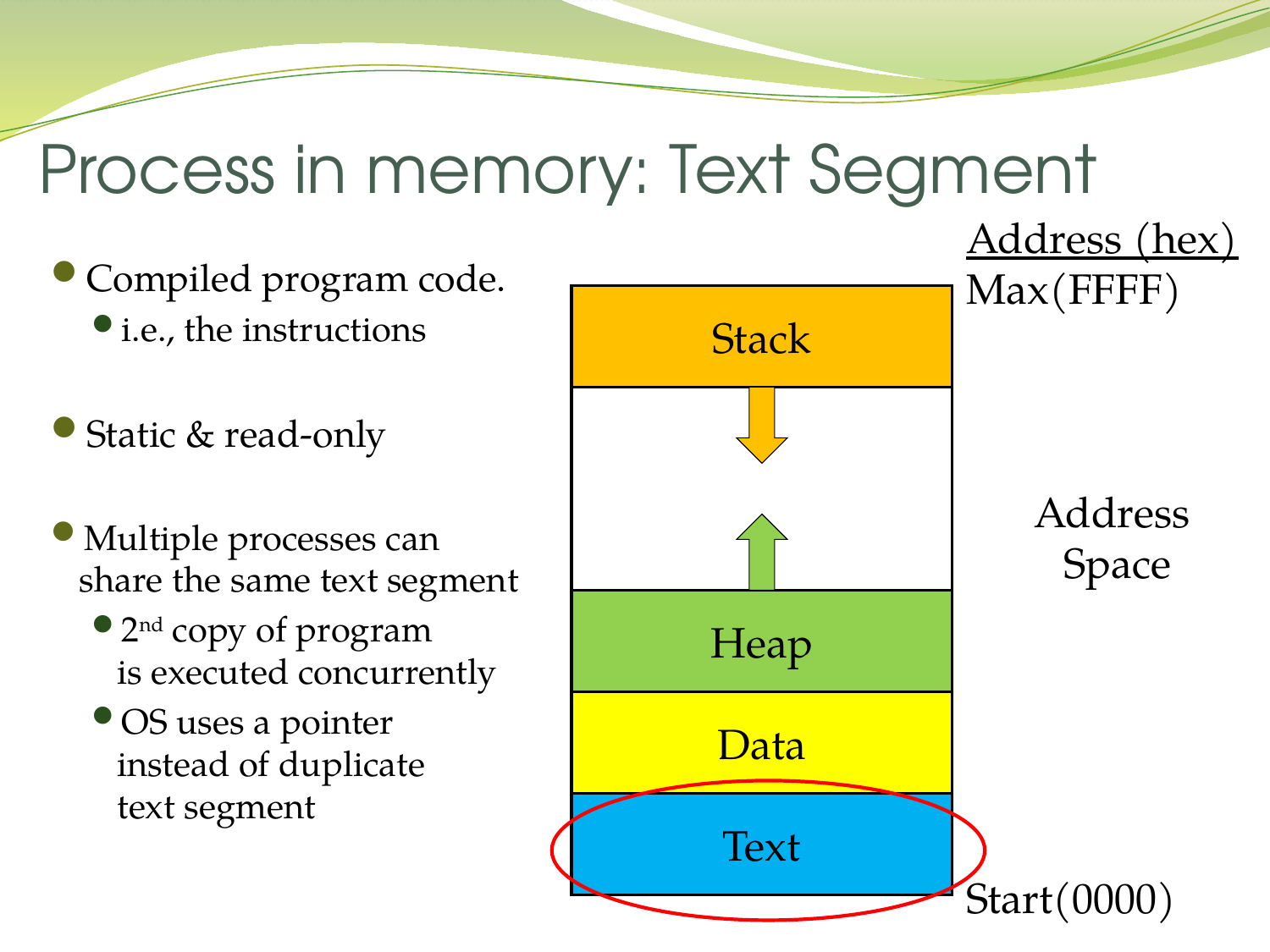

# Process in memory: Text Segment
Address (hex)
Max(FFFF)

Start(0000)
Compiled program code.
i.e., the instructions

Static & read-only

Multiple processes can
share the same text segment
2nd copy of program
is executed concurrently
OS uses a pointer
instead of duplicate
text segment
Stack

Address
Space

Heap
Data

Text